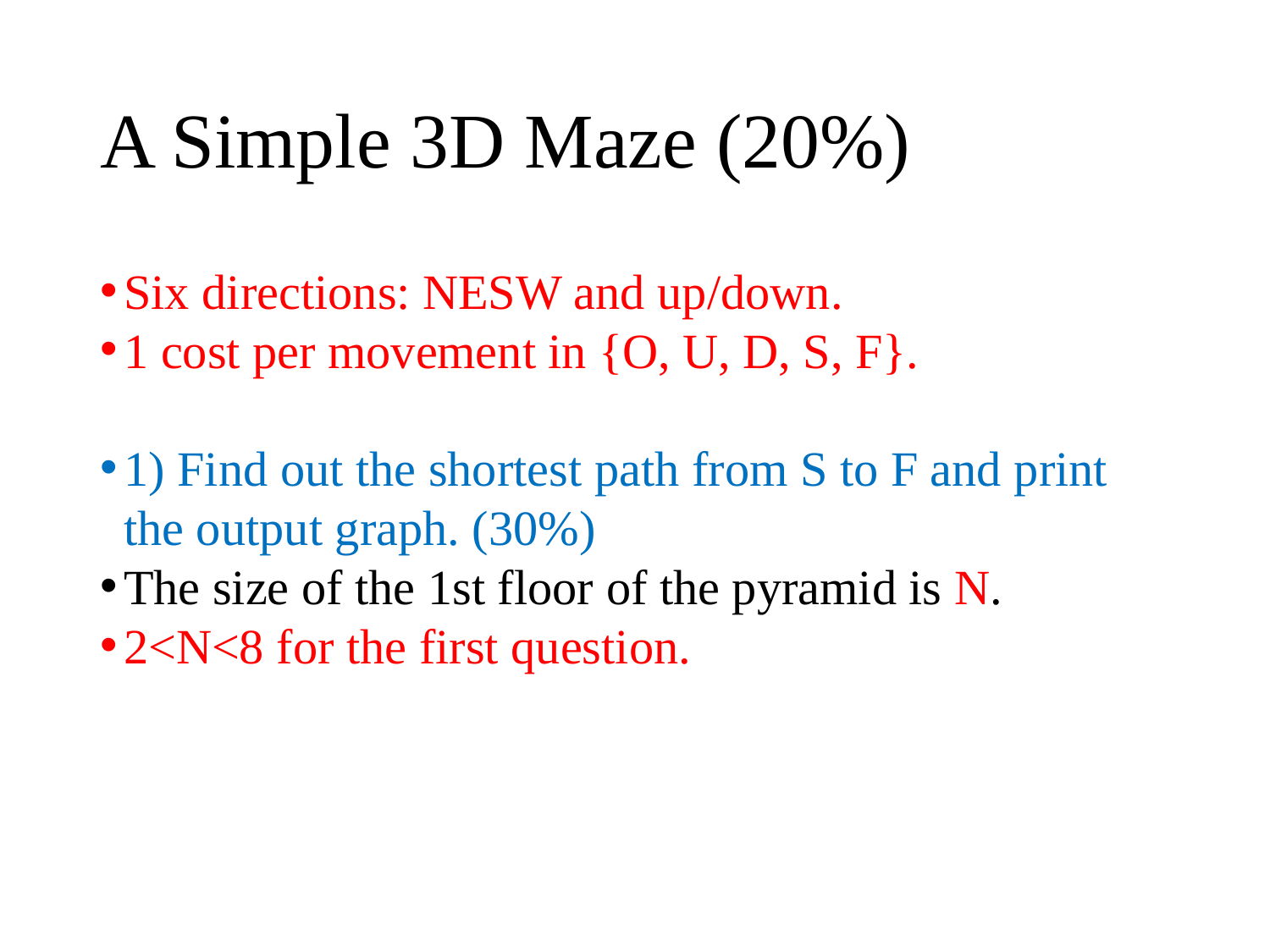

# A Simple 3D Maze (20%)
Six directions: NESW and up/down.
1 cost per movement in {O, U, D, S, F}.

1) Find out the shortest path from S to F and print the output graph. (30%)
The size of the 1st floor of the pyramid is N.
2<N<8 for the first question.